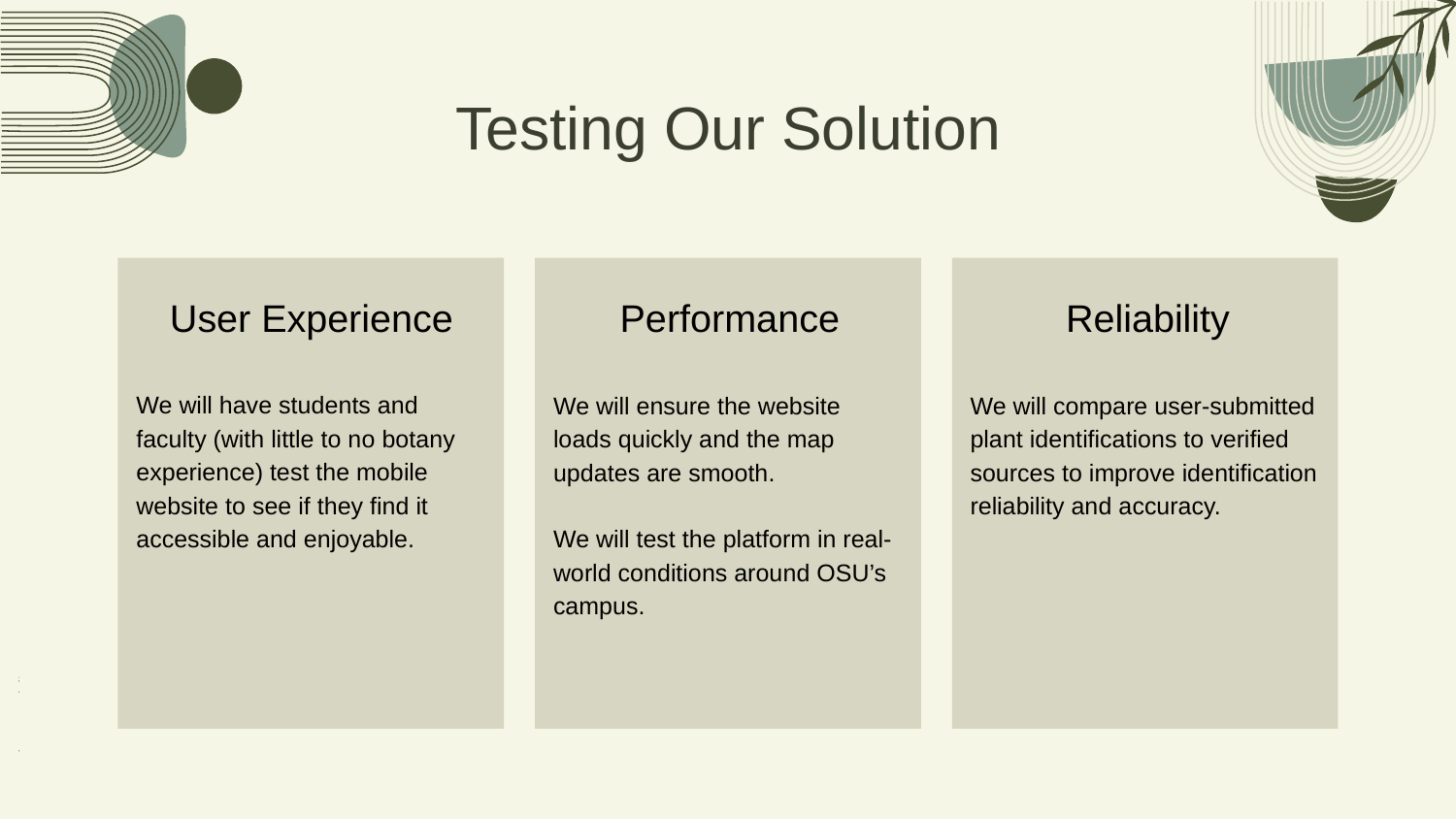

# Testing Our Solution

User Experience
Performance
Reliability
We will have students and faculty (with little to no botany experience) test the mobile website to see if they find it accessible and enjoyable.

We will ensure the website loads quickly and the map updates are smooth.

We will test the platform in real-world conditions around OSU’s campus.

We will compare user-submitted plant identifications to verified sources to improve identification reliability and accuracy.